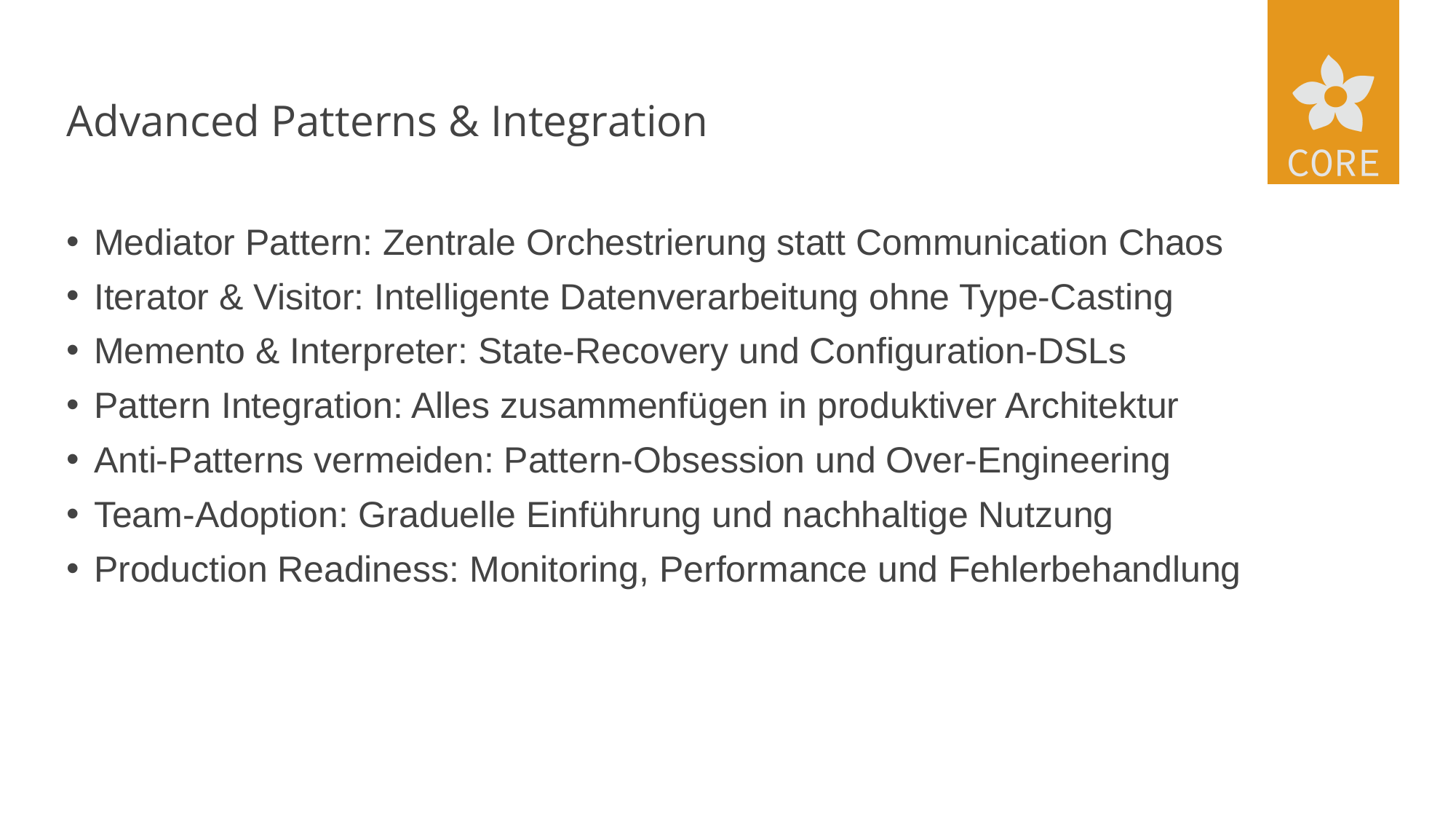

# Advanced Patterns & Integration
Mediator Pattern: Zentrale Orchestrierung statt Communication Chaos
Iterator & Visitor: Intelligente Datenverarbeitung ohne Type-Casting
Memento & Interpreter: State-Recovery und Configuration-DSLs
Pattern Integration: Alles zusammenfügen in produktiver Architektur
Anti-Patterns vermeiden: Pattern-Obsession und Over-Engineering
Team-Adoption: Graduelle Einführung und nachhaltige Nutzung
Production Readiness: Monitoring, Performance und Fehlerbehandlung